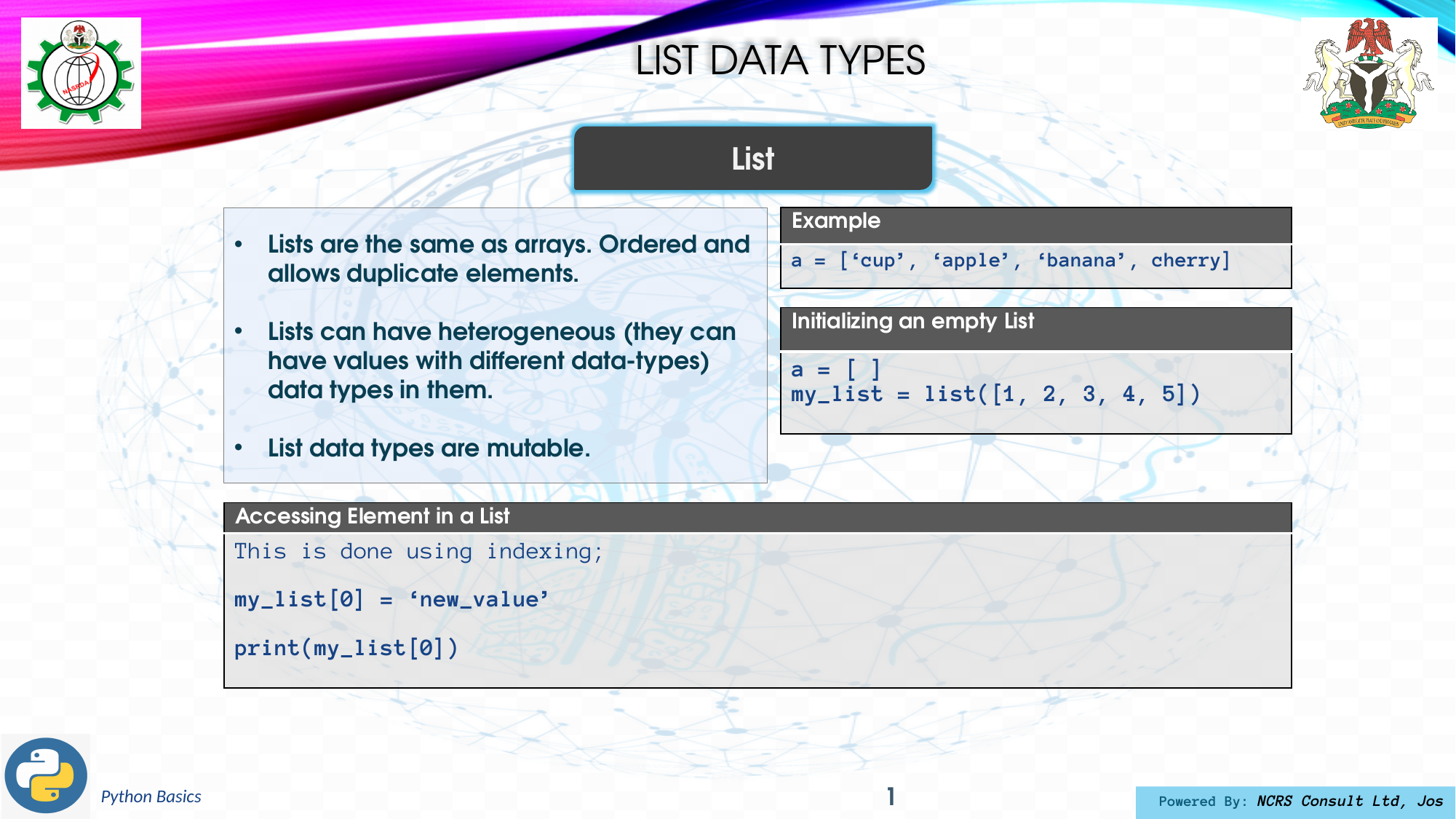

List Data types
List
| Example |
| --- |
| a = [‘cup’, ‘apple’, ‘banana’, cherry] |
Lists are the same as arrays. Ordered and allows duplicate elements.

Lists can have heterogeneous (they can have values with different data-types) data types in them.

List data types are mutable.
| Initializing an empty List |
| --- |
| a = [ ] my\_list = list([1, 2, 3, 4, 5]) |
| Accessing Element in a List |
| --- |
| This is done using indexing; my\_list[0] = ‘new\_value’ print(my\_list[0]) |
1